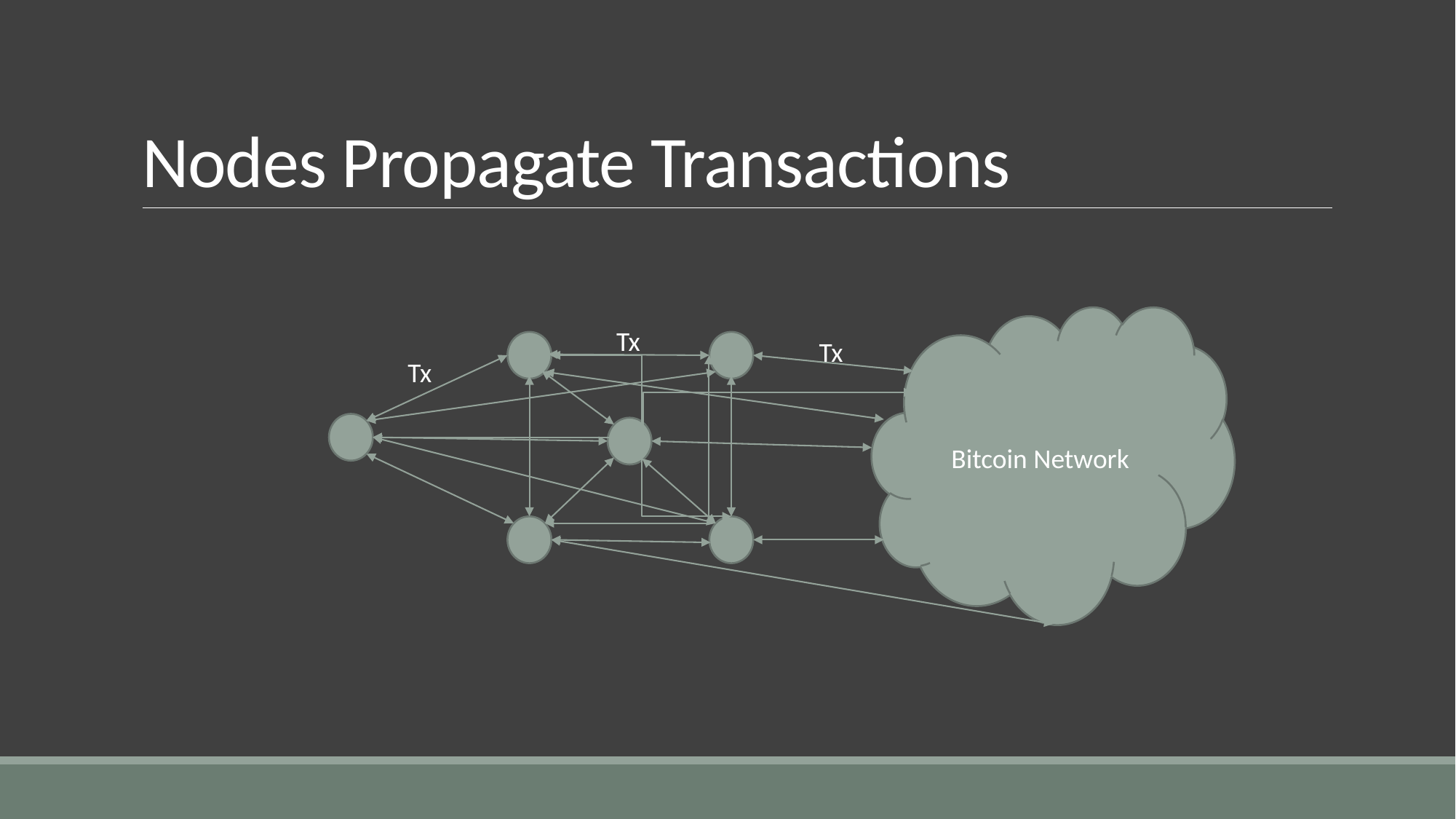

# Nodes Propagate Transactions
Bitcoin Network
Tx
Tx

Tx